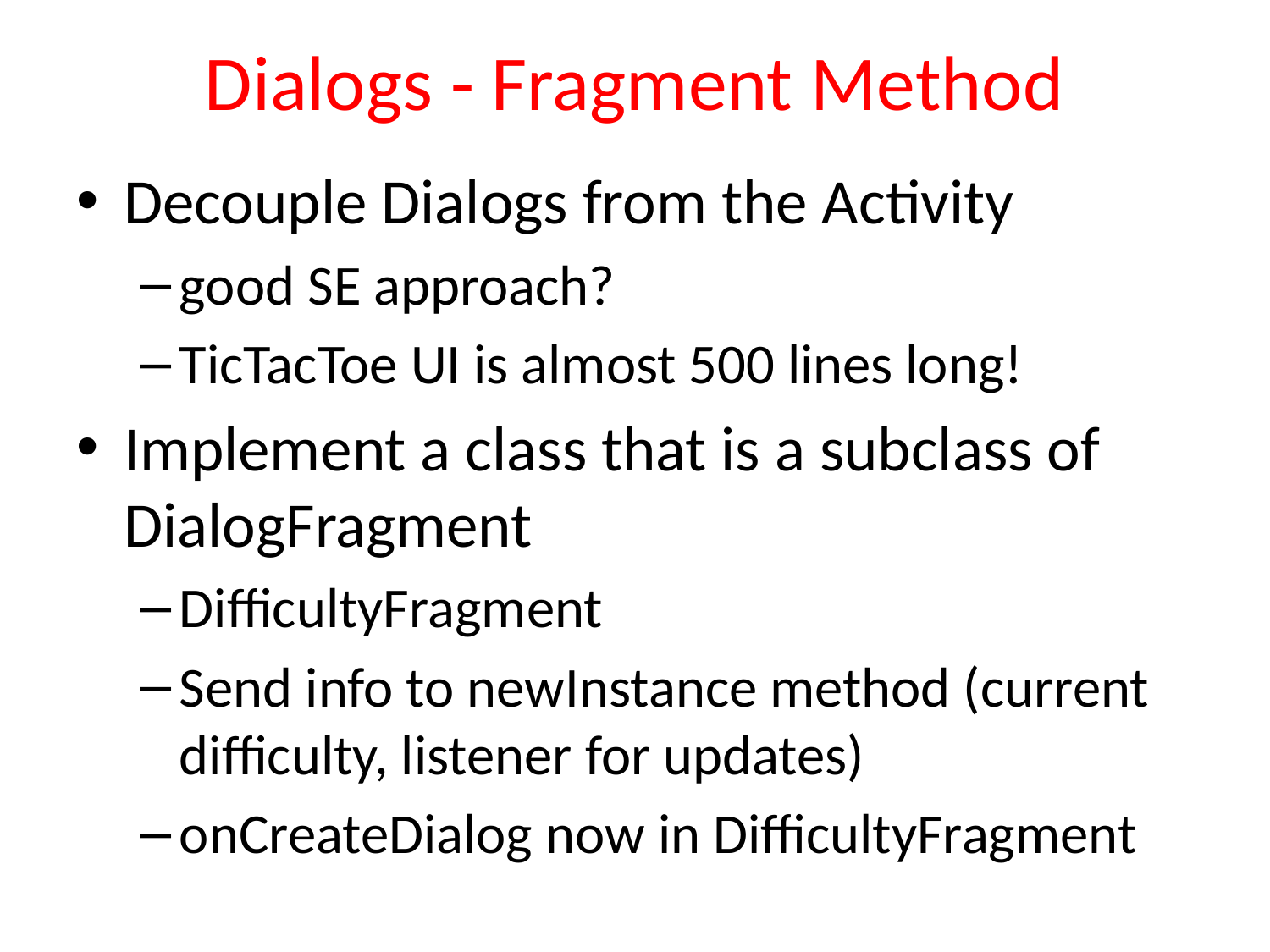

# Dialogs - Fragment Method
Decouple Dialogs from the Activity
good SE approach?
TicTacToe UI is almost 500 lines long!
Implement a class that is a subclass of DialogFragment
DifficultyFragment
Send info to newInstance method (current difficulty, listener for updates)
onCreateDialog now in DifficultyFragment